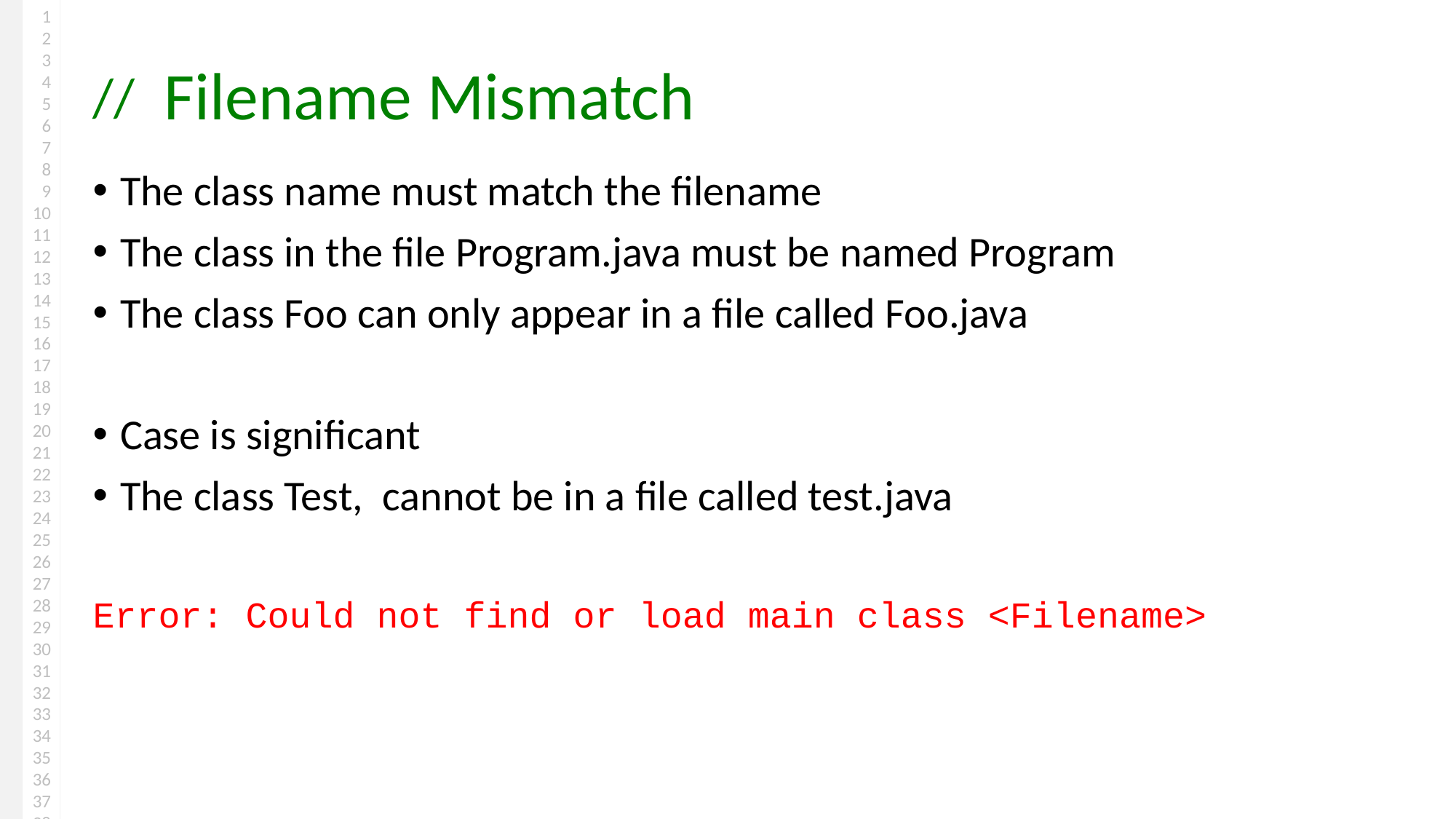

# Filename Mismatch
The class name must match the filename
The class in the file Program.java must be named Program
The class Foo can only appear in a file called Foo.java

Case is significant
The class Test,  cannot be in a file called test.java

Error: Could not find or load main class <Filename>